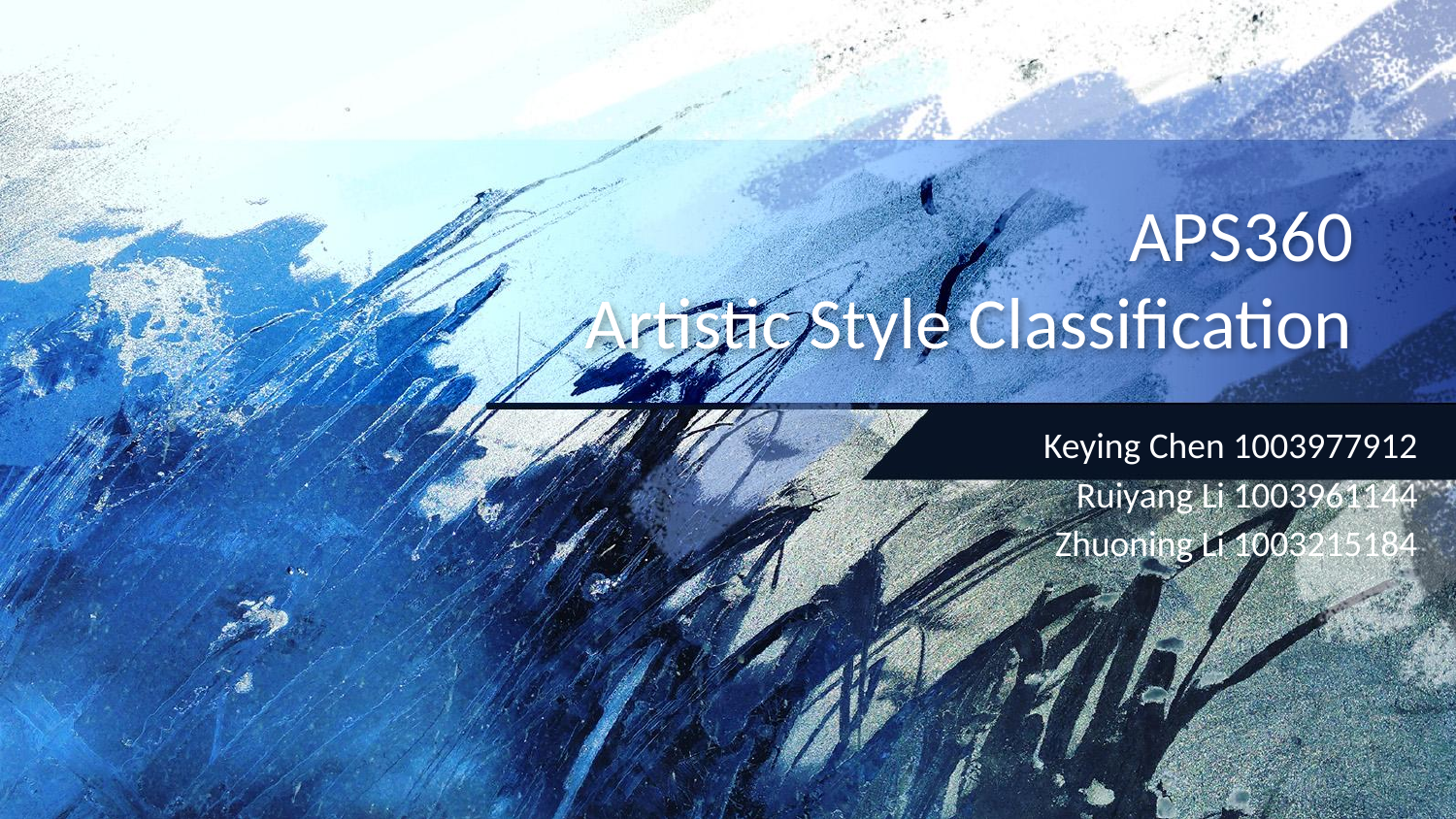

# APS360 Artistic Style Classification
Keying Chen 1003977912
Ruiyang Li 1003961144
Zhuoning Li 1003215184